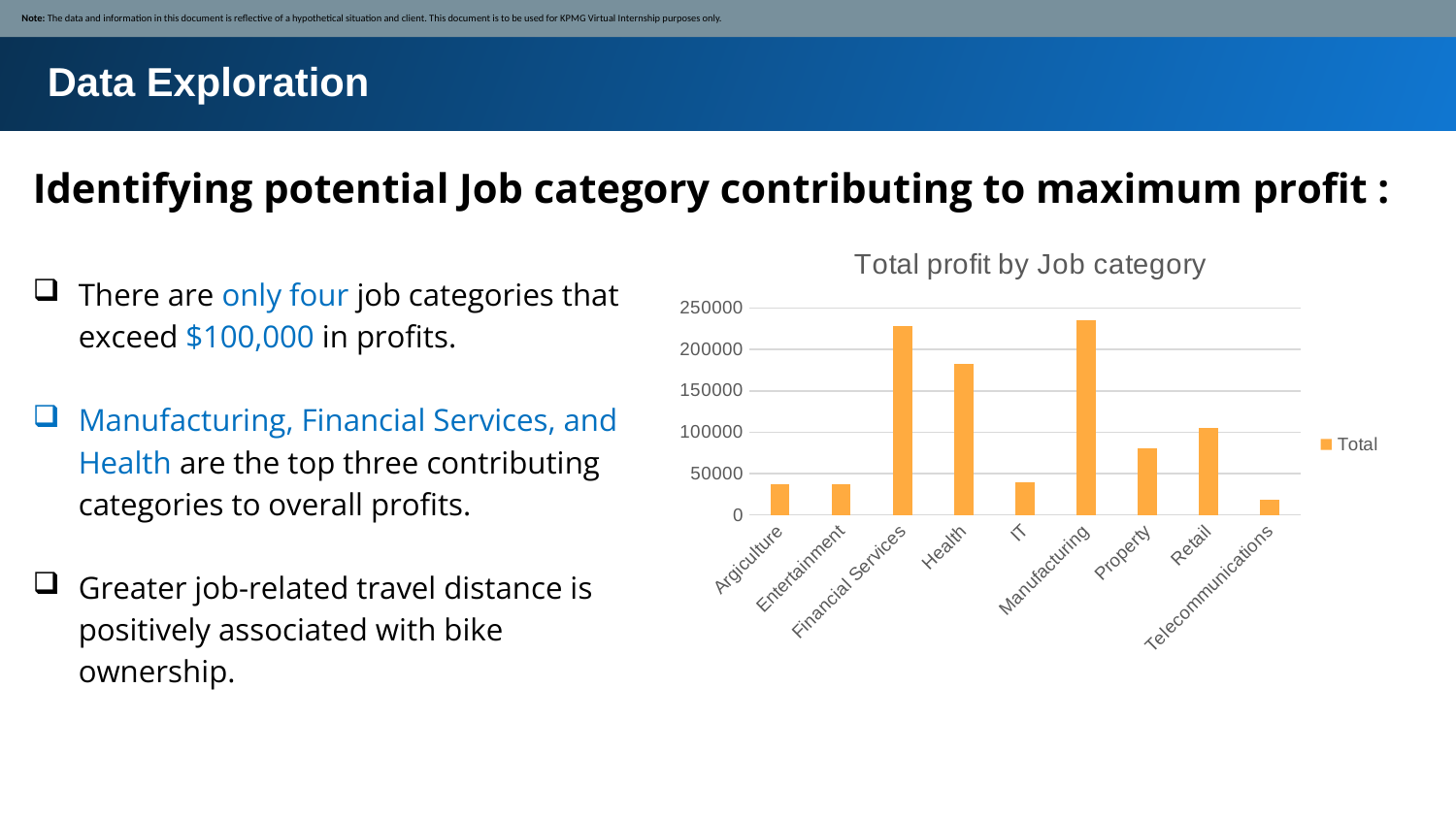

Note: The data and information in this document is reflective of a hypothetical situation and client. This document is to be used for KPMG Virtual Internship purposes only.
Data Exploration
Identifying potential Job category contributing to maximum profit :

### Chart: Total profit by Job category

| Category | Total |
|---|---|
| Argiculture | 37092.0 |
| Entertainment | 36966.0 |
| Financial Services | 228397.0 |
| Health | 182848.0 |
| IT | 39707.0 |
| Manufacturing | 235548.0 |
| Property | 79975.0 |
| Retail | 105103.0 |
| Telecommunications | 18305.0 |
There are only four job categories that exceed $100,000 in profits.

Manufacturing, Financial Services, and Health are the top three contributing categories to overall profits.

Greater job-related travel distance is positively associated with bike ownership.